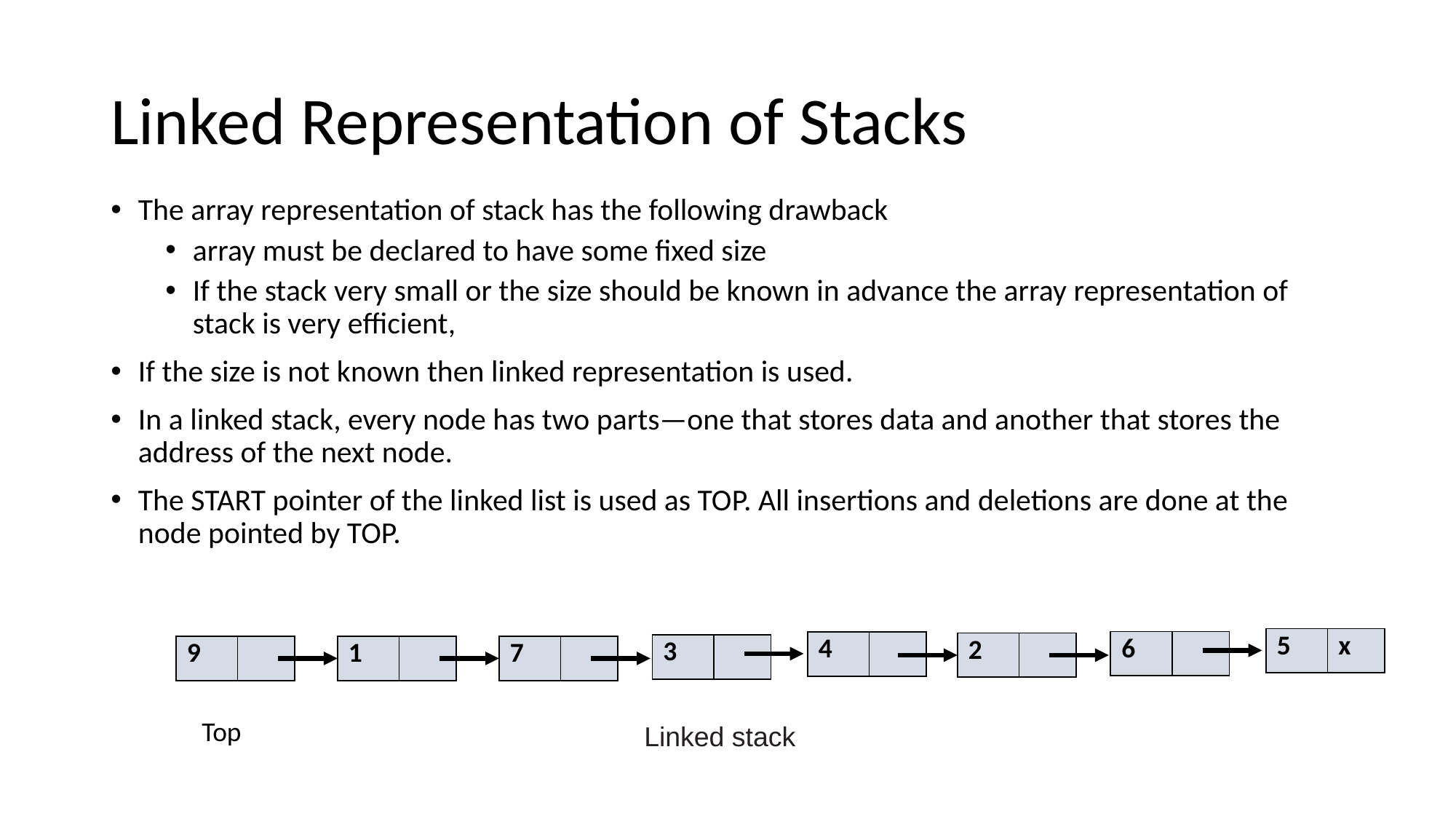

# Linked Representation of Stacks
The array representation of stack has the following drawback
array must be declared to have some fixed size
If the stack very small or the size should be known in advance the array representation of stack is very efficient,
If the size is not known then linked representation is used.
In a linked stack, every node has two parts—one that stores data and another that stores the address of the next node.
The START pointer of the linked list is used as TOP. All insertions and deletions are done at the node pointed by TOP.
| 5 | x |
| --- | --- |
| 6 |  |
| --- | --- |
| 4 |  |
| --- | --- |
| 2 |  |
| --- | --- |
| 3 |  |
| --- | --- |
| 9 |  |
| --- | --- |
| 1 |  |
| --- | --- |
| 7 |  |
| --- | --- |
Top
Linked stack